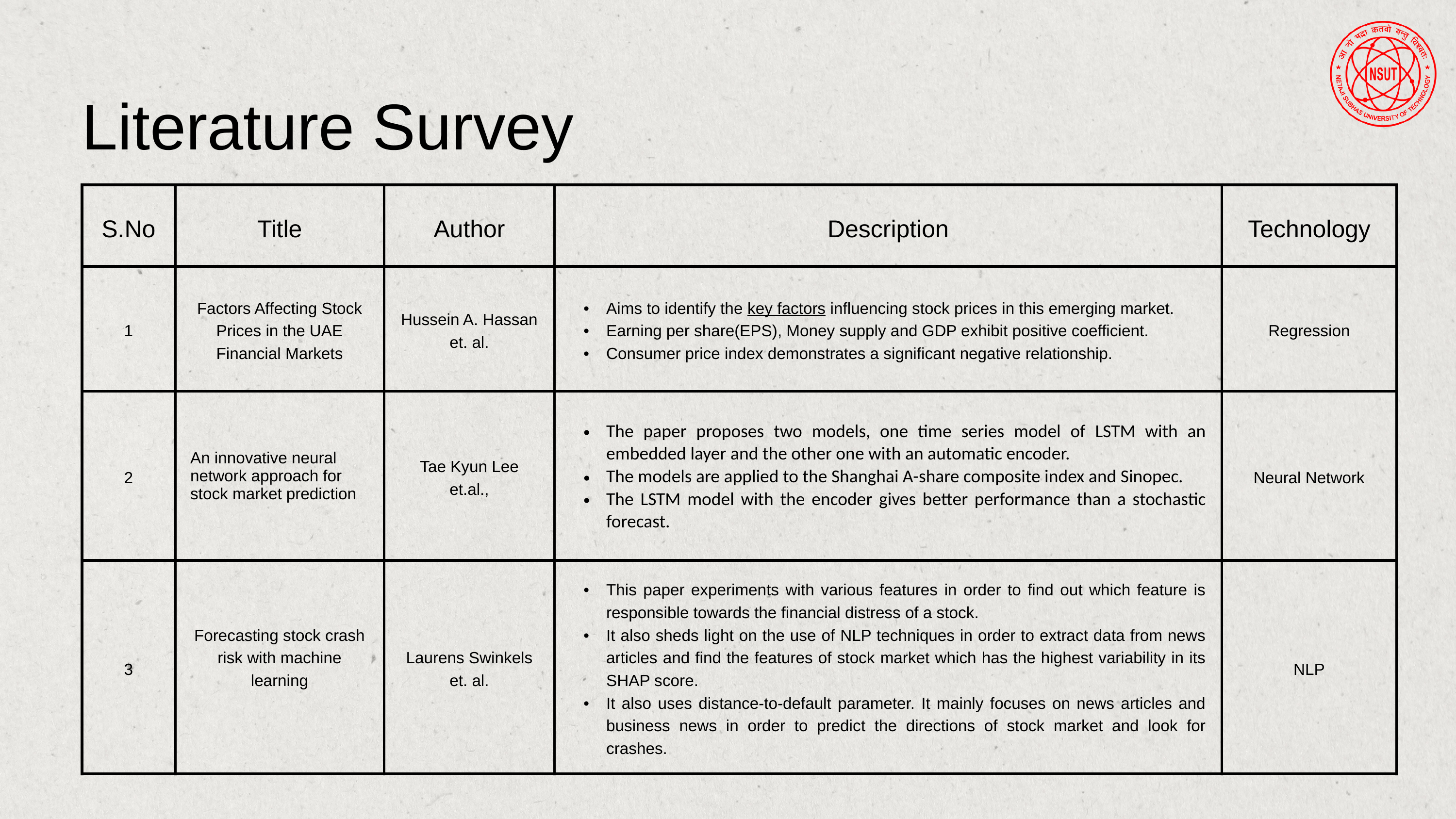

Literature Survey
| S.No | Title | Author | Description | Technology |
| --- | --- | --- | --- | --- |
| 1 | Factors Affecting Stock Prices in the UAE Financial Markets | Hussein A. Hassan et. al. | Aims to identify the key factors influencing stock prices in this emerging market. Earning per share(EPS), Money supply and GDP exhibit positive coefficient. Consumer price index demonstrates a significant negative relationship. | Regression |
| 2 | An innovative neural network approach for stock market prediction | Tae Kyun Lee et.al., | The paper proposes two models, one time series model of LSTM with an embedded layer and the other one with an automatic encoder. The models are applied to the Shanghai A-share composite index and Sinopec. The LSTM model with the encoder gives better performance than a stochastic forecast. | Neural Network |
| 3 | Forecasting stock crash risk with machine learning | Laurens Swinkels et. al. | This paper experiments with various features in order to find out which feature is responsible towards the financial distress of a stock. It also sheds light on the use of NLP techniques in order to extract data from news articles and find the features of stock market which has the highest variability in its SHAP score. It also uses distance-to-default parameter. It mainly focuses on news articles and business news in order to predict the directions of stock market and look for crashes. | NLP |